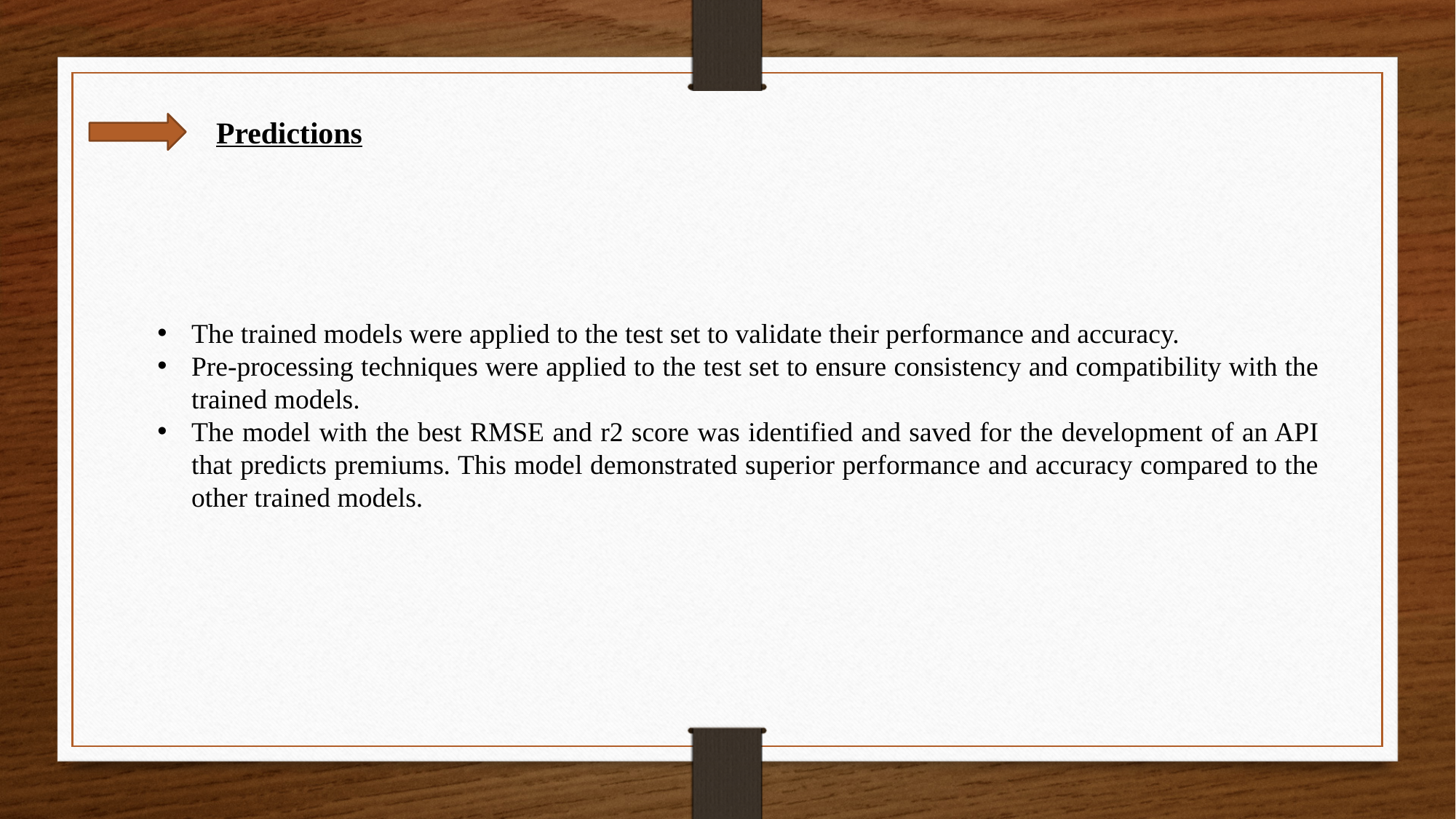

Predictions

The trained models were applied to the test set to validate their performance and accuracy.
Pre-processing techniques were applied to the test set to ensure consistency and compatibility with the trained models.
The model with the best RMSE and r2 score was identified and saved for the development of an API that predicts premiums. This model demonstrated superior performance and accuracy compared to the other trained models.